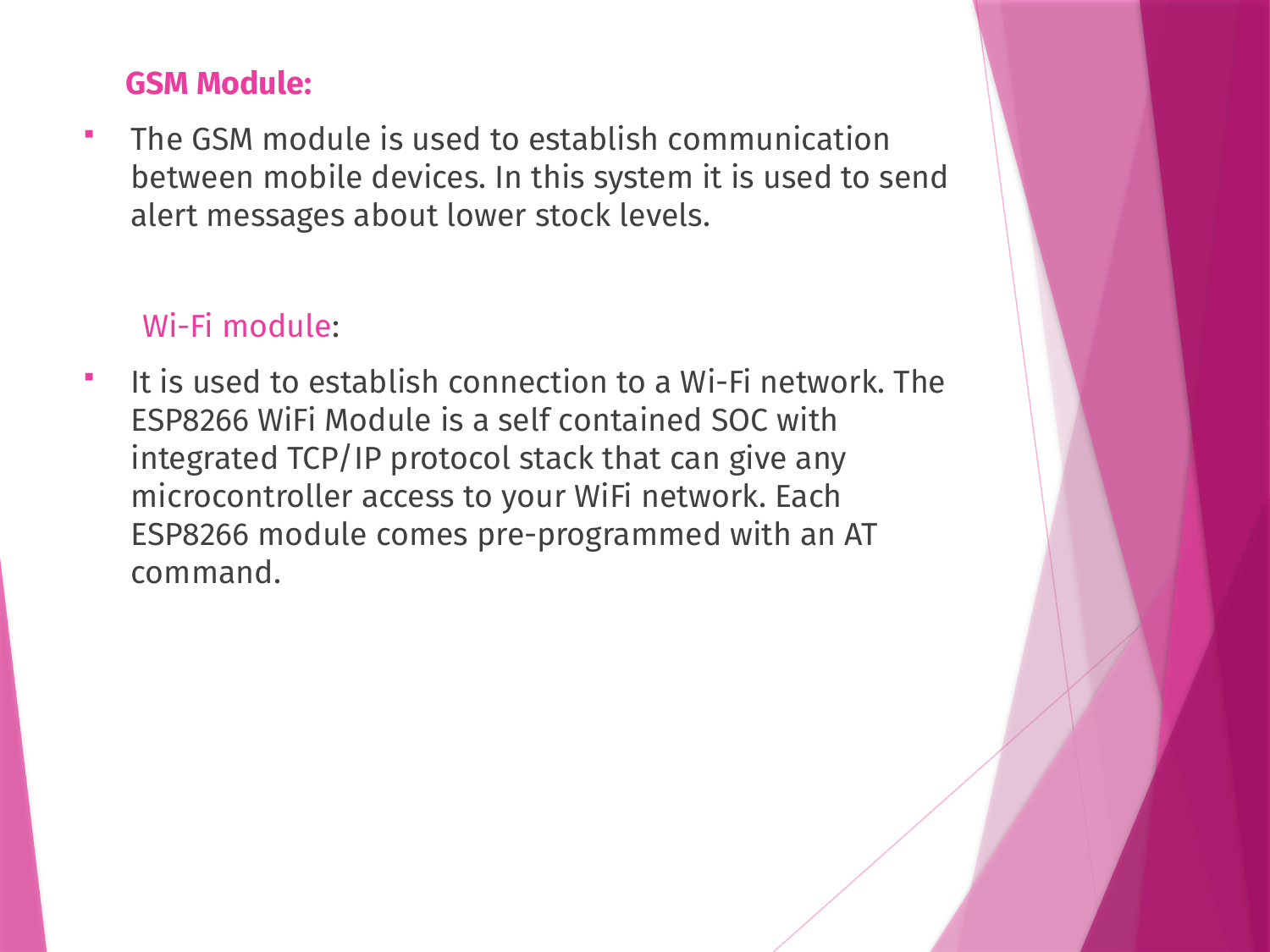

GSM Module:
The GSM module is used to establish communication between mobile devices. In this system it is used to send alert messages about lower stock levels.

       Wi-Fi module:
It is used to establish connection to a Wi-Fi network. The ESP8266 WiFi Module is a self contained SOC with integrated TCP/IP protocol stack that can give any microcontroller access to your WiFi network. Each ESP8266 module comes pre-programmed with an AT command.

#